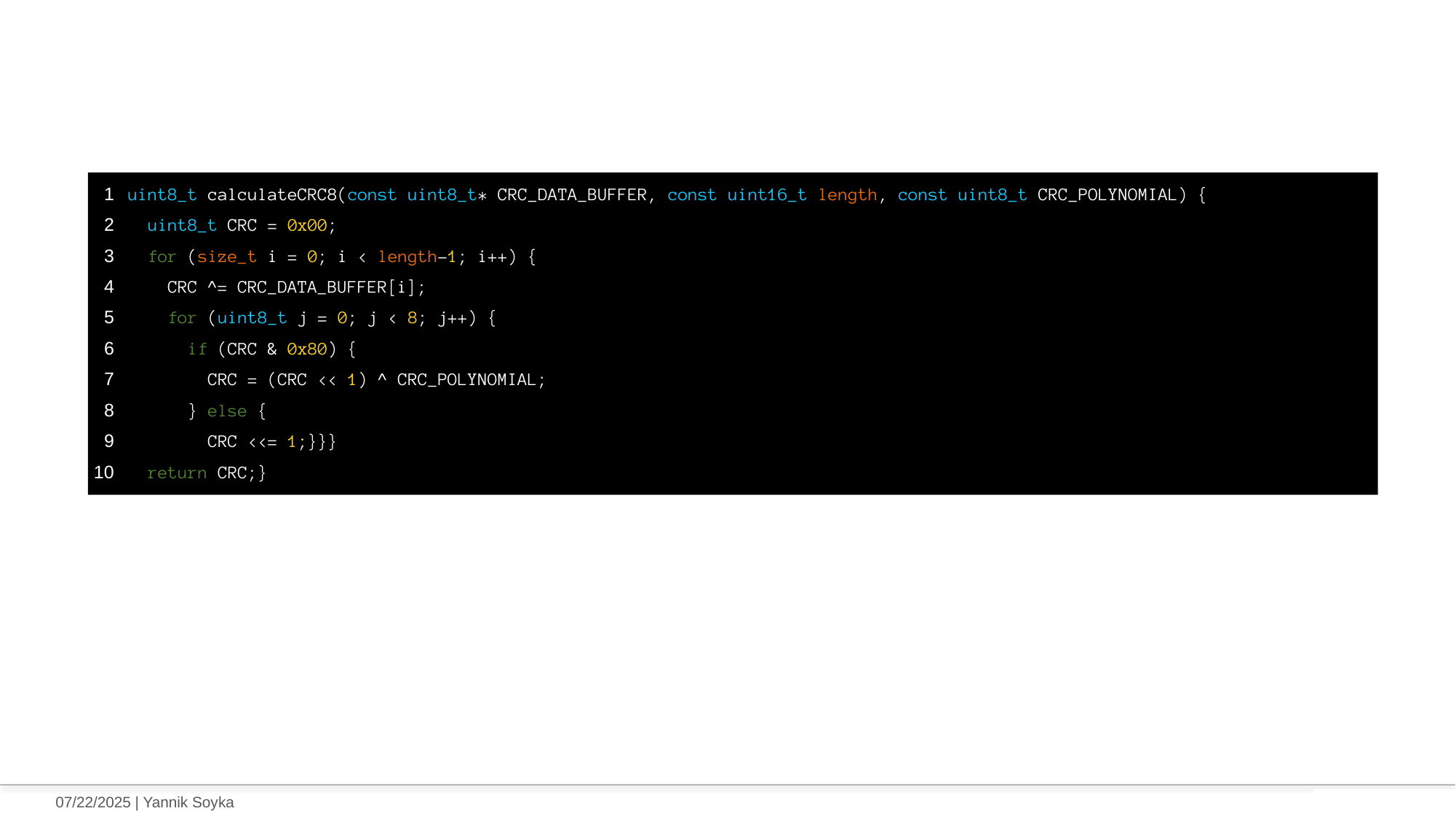

# COMments

1
2
3
4
5
6
7
8
9
10
uint8_t calculateCRC8(const uint8_t* CRC_DATA_BUFFER, const uint16_t length, const uint8_t CRC_POLYNOMIAL) {
  uint8_t CRC = 0x00;
  for (size_t i = 0; i < length-1; i++) {
    CRC ^= CRC_DATA_BUFFER[i];
    for (uint8_t j = 0; j < 8; j++) {
      if (CRC & 0x80) {
        CRC = (CRC << 1) ^ CRC_POLYNOMIAL;
      } else {
        CRC <<= 1;}}}
  return CRC;}